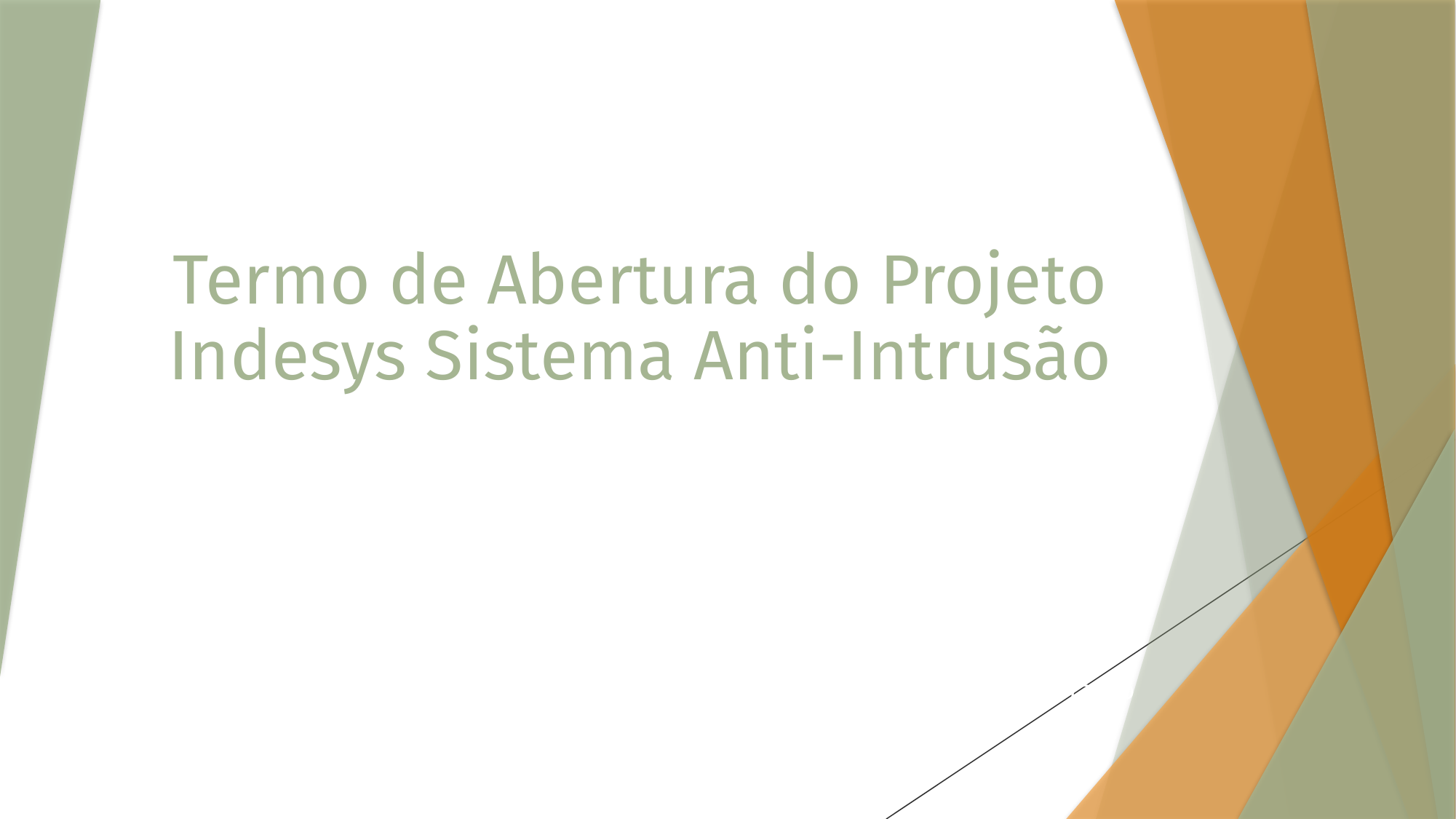

# Termo de Abertura do Projeto Indesys Sistema Anti-Intrusão
Ana Paula Ferreira Costa
Arianne Envagelista
Christiann Dênys
Matheus Gonzalez
Max Cesar
Rodrigo Frazão